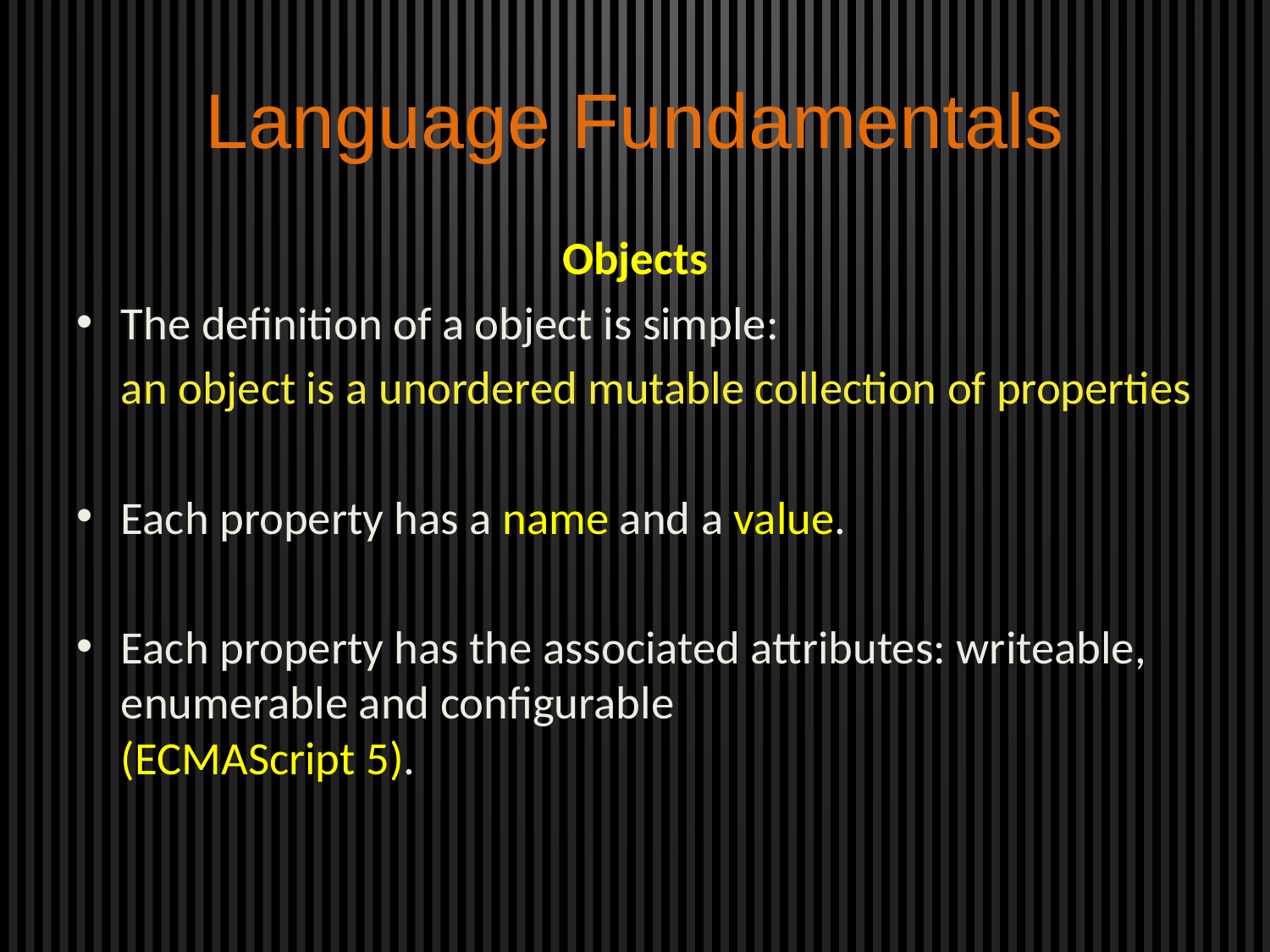

Language Fundamentals
Objects
The definition of a object is simple:
	an object is a unordered mutable collection of properties

Each property has a name and a value.

Each property has the associated attributes: writeable, enumerable and configurable
(ECMAScript 5).